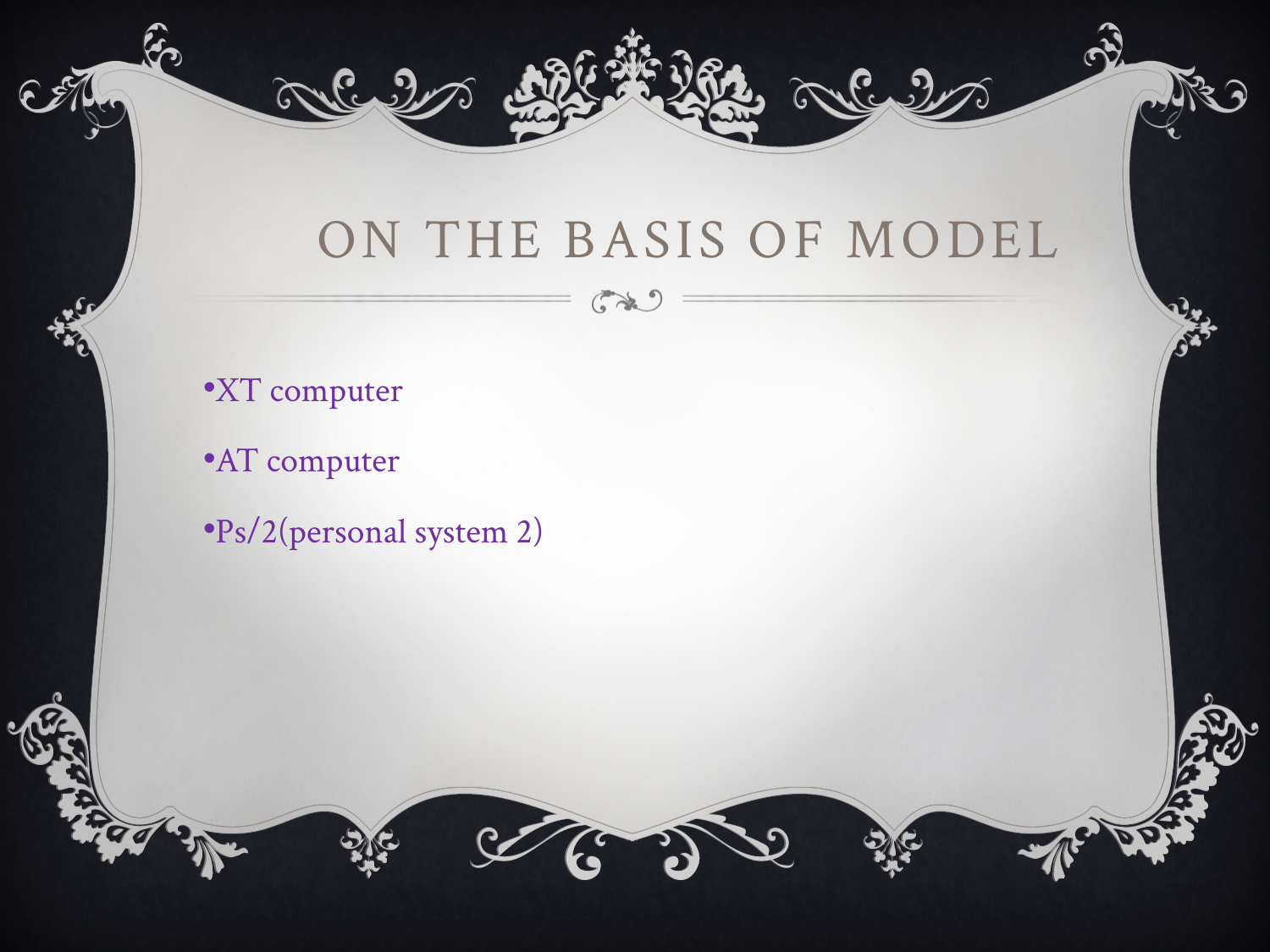

# on the basis of model
XT computer
AT computer
Ps/2(personal system 2)